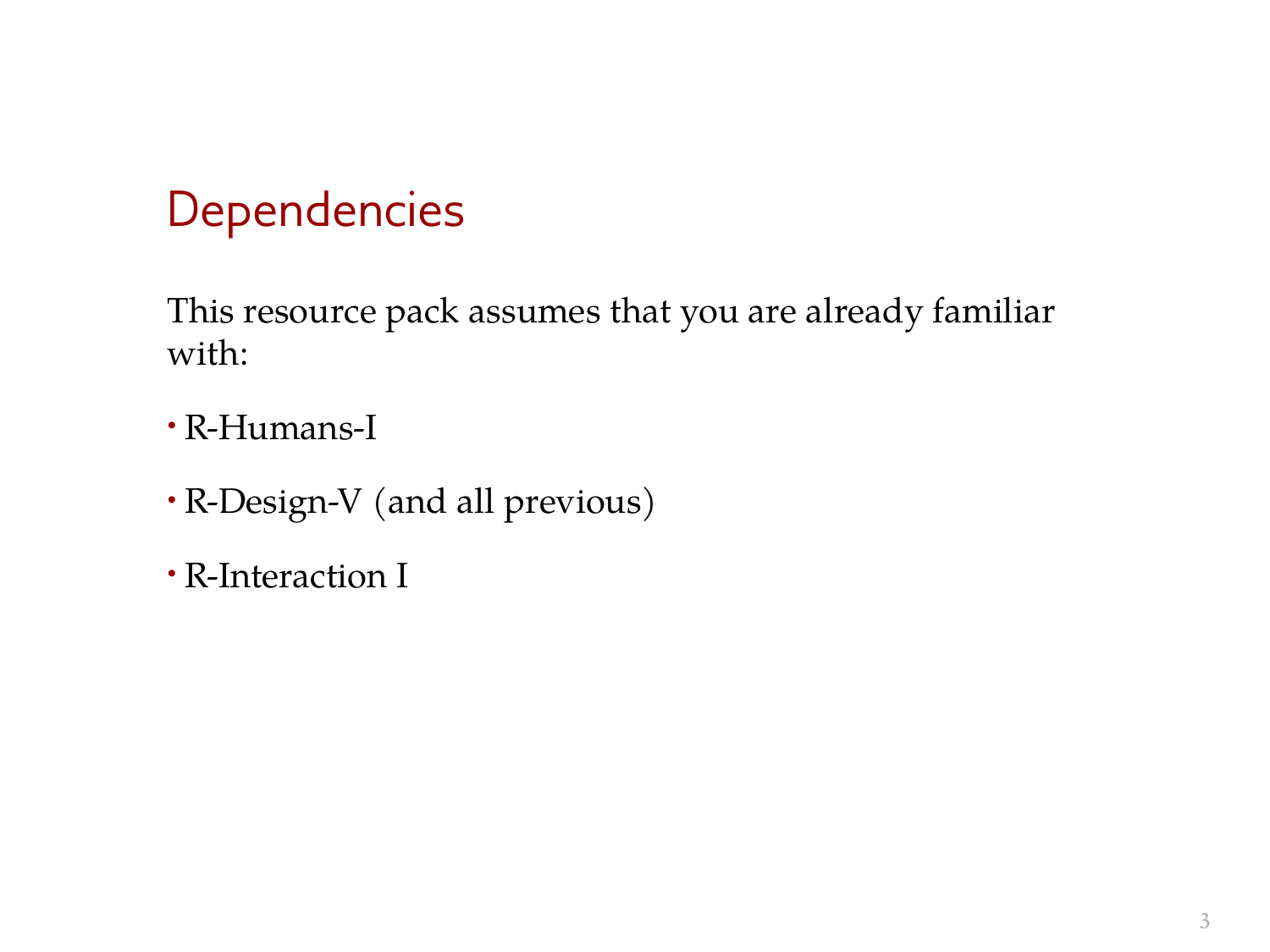

# Dependencies
This resource pack assumes that you are already familiar with:
R-Humans-I
R-Design-V (and all previous)
R-Interaction I
3